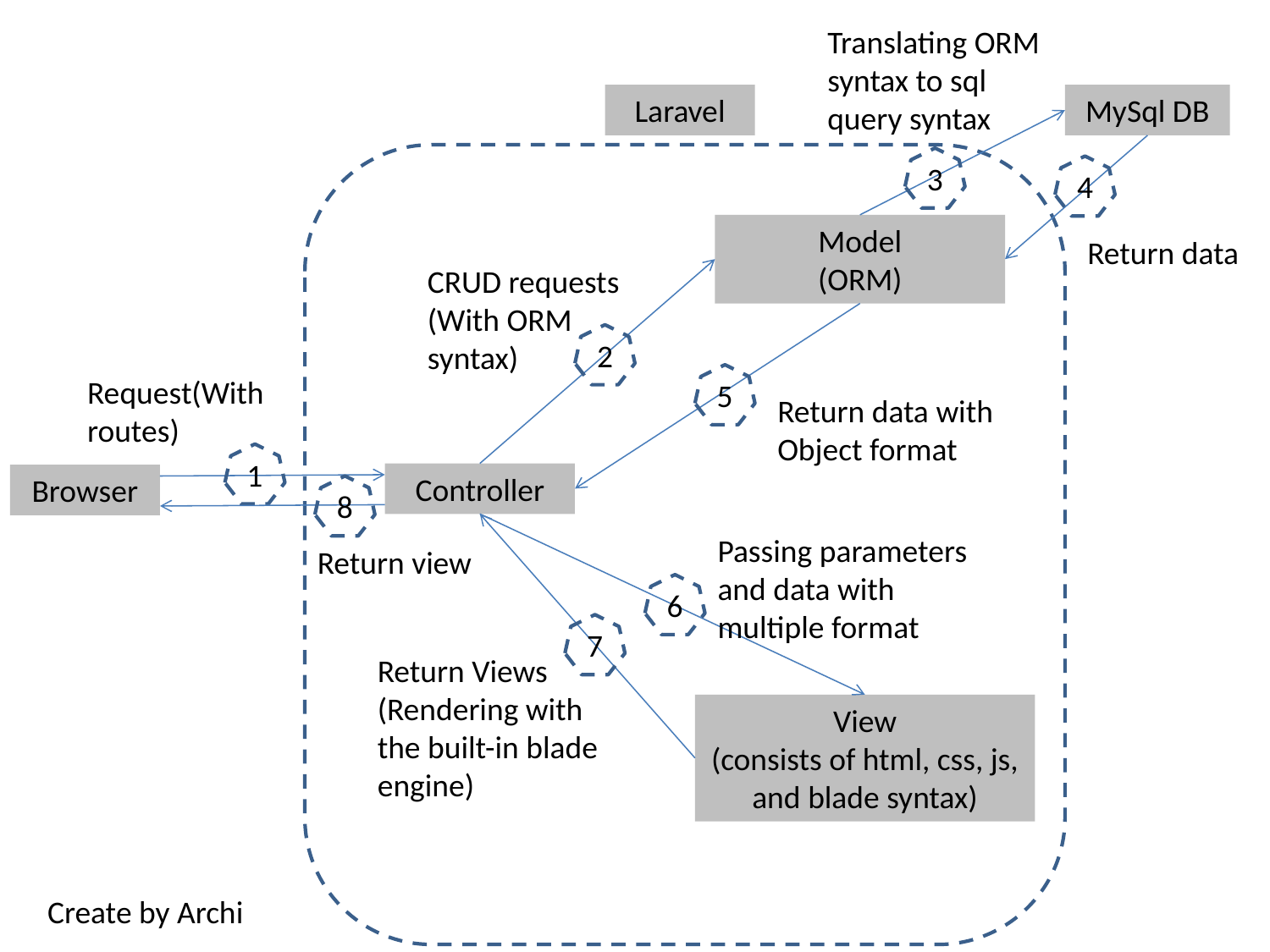

Translating ORM syntax to sql query syntax
Laravel
MySql DB

3
4
Model
(ORM)
Return data
CRUD requests
(With ORM syntax)
2
5
Request(With routes)
Return data with Object format
1
Controller
Browser
8
Passing parameters and data with  multiple format
Return view
6
7
Return Views
(Rendering with the built-in blade engine)
View
(consists of html, css, js, and blade syntax)
Create by Archi